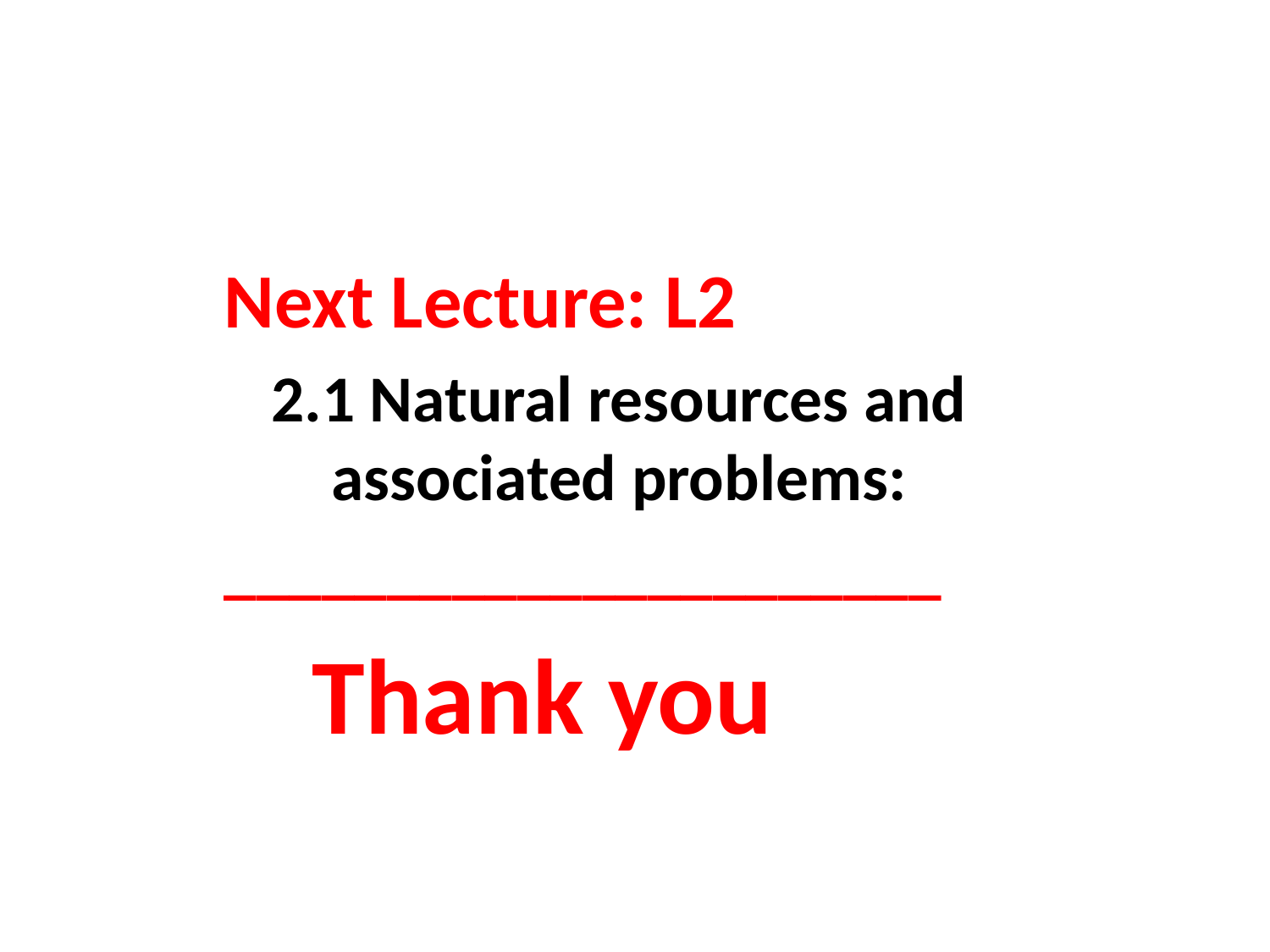

Next Lecture: L2
2.1 Natural resources and associated problems:
______________________
	Thank you